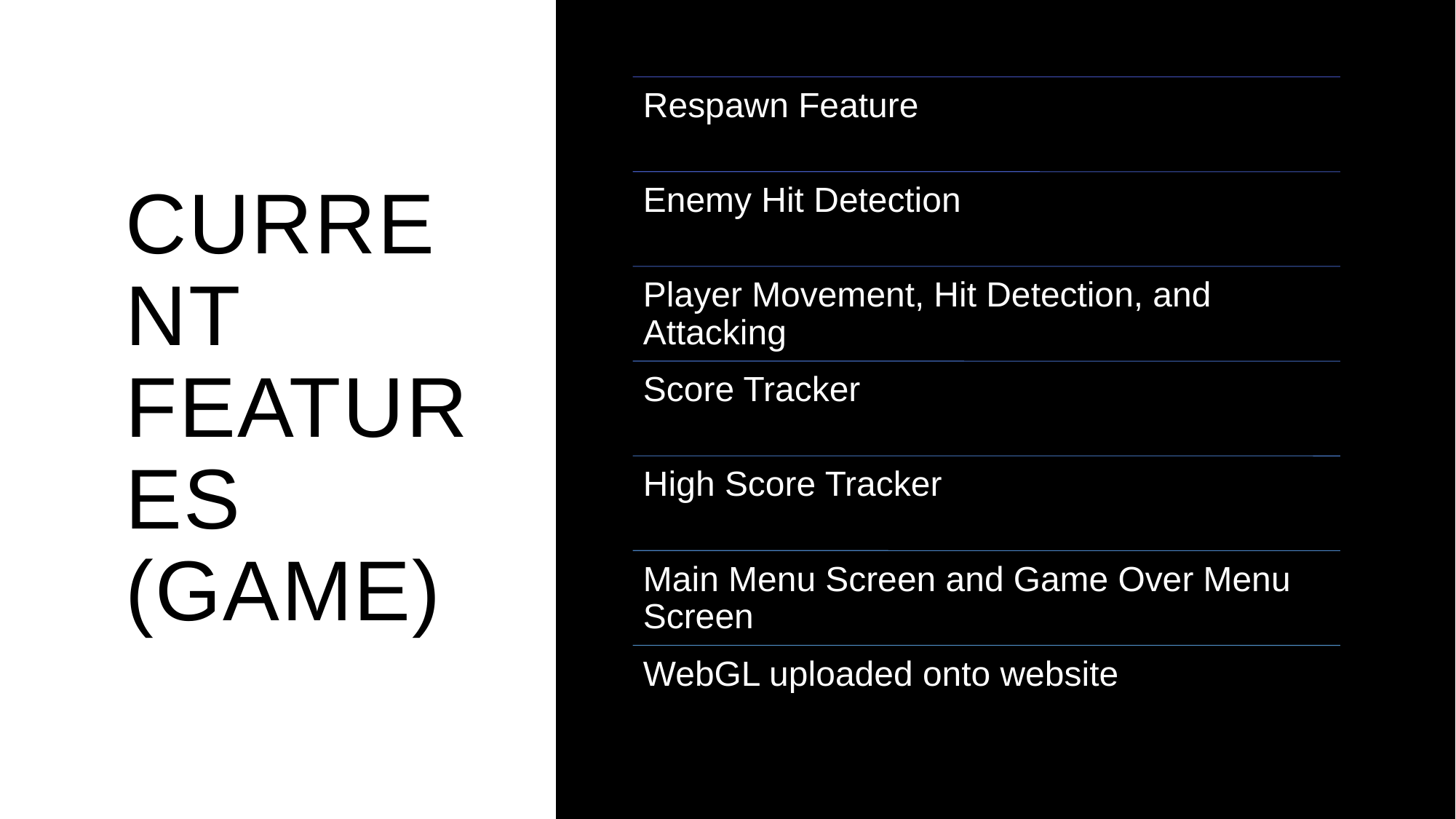

Respawn Feature
Enemy Hit Detection
Player Movement, Hit Detection, and Attacking
Score Tracker
High Score Tracker
Main Menu Screen and Game Over Menu Screen
WebGL uploaded onto website
# Current Features (Game)